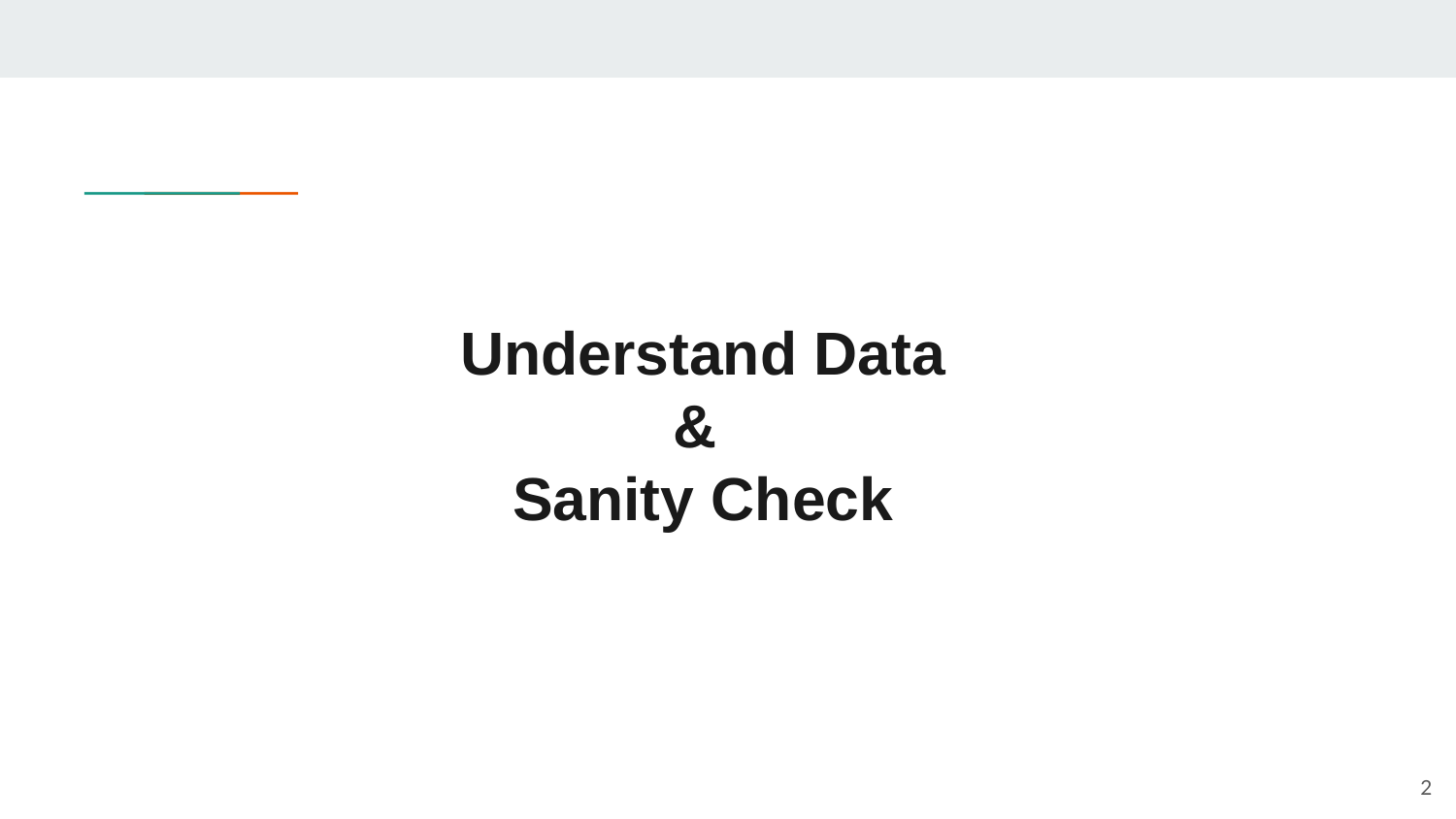

# Understand Data
&
Sanity Check
2